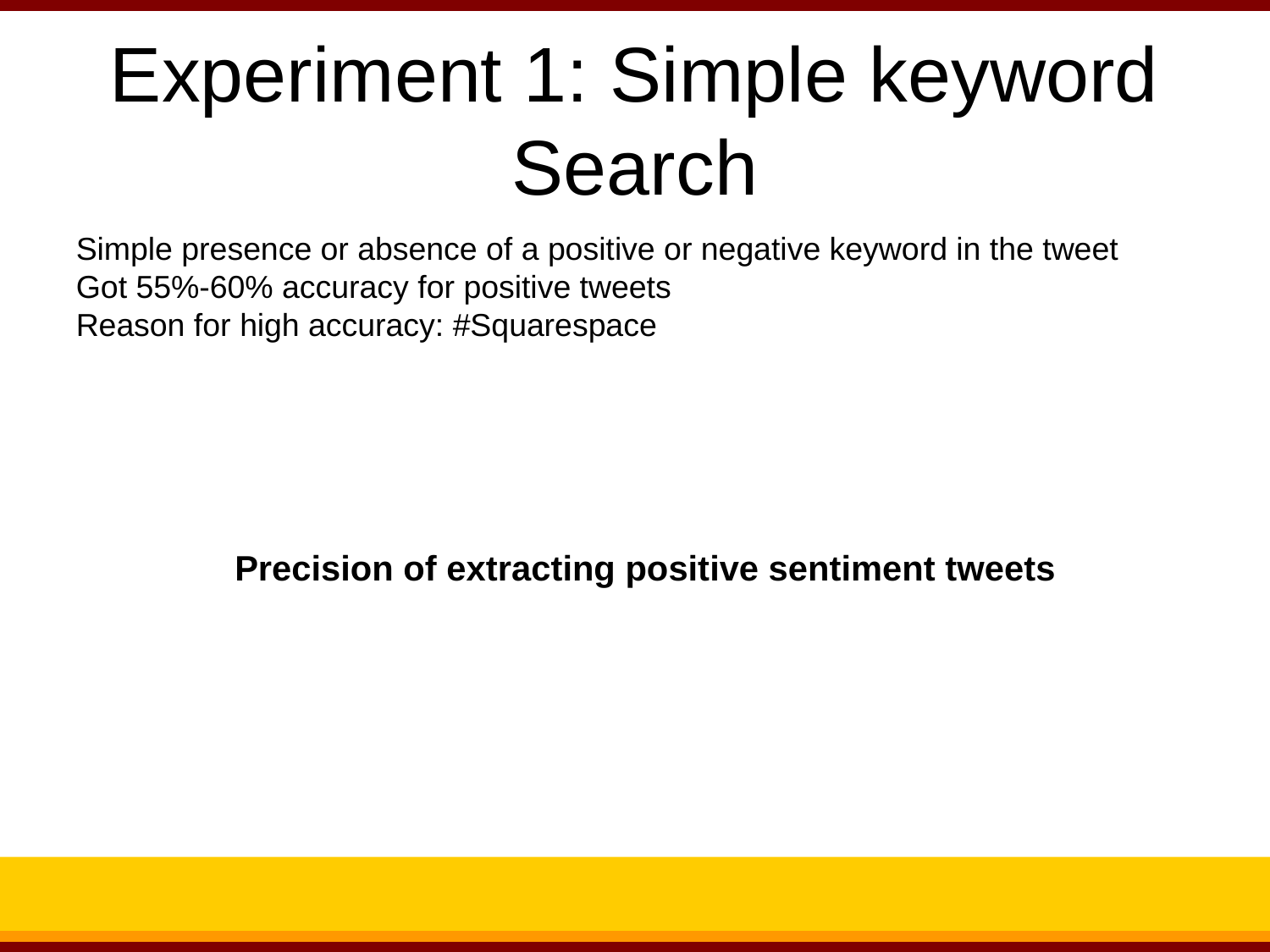

Experiment 1: Simple keyword Search
Simple presence or absence of a positive or negative keyword in the tweet
Got 55%-60% accuracy for positive tweets
Reason for high accuracy: #Squarespace
Precision of extracting positive sentiment tweets